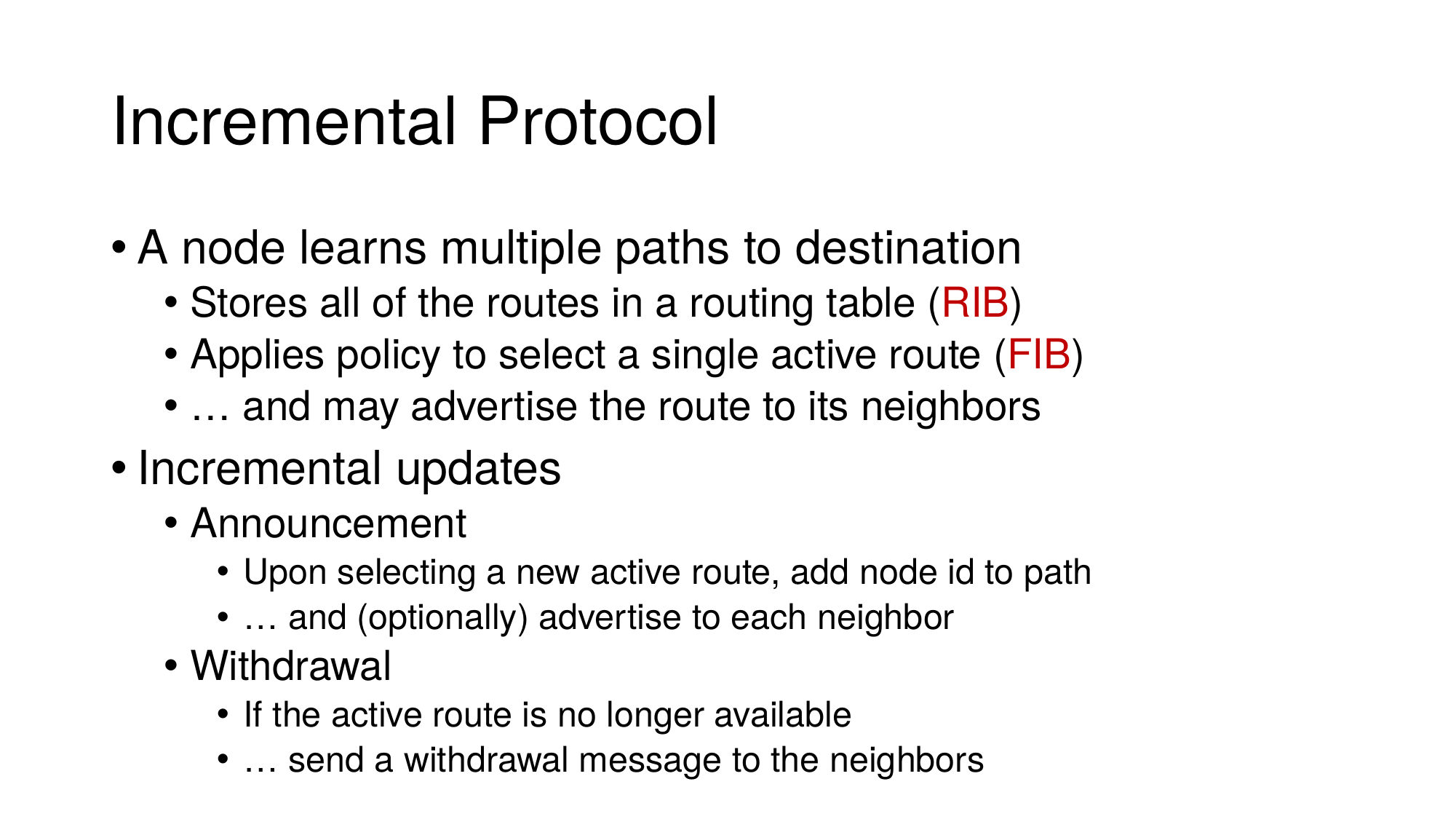

# Incremental Protocol
A node learns multiple paths to destination
Stores all of the routes in a routing table (RIB)
Applies policy to select a single active route (FIB)
… and may advertise the route to its neighbors
Incremental updates
Announcement
Upon selecting a new active route, add node id to path
… and (optionally) advertise to each neighbor
Withdrawal
If the active route is no longer available
… send a withdrawal message to the neighbors